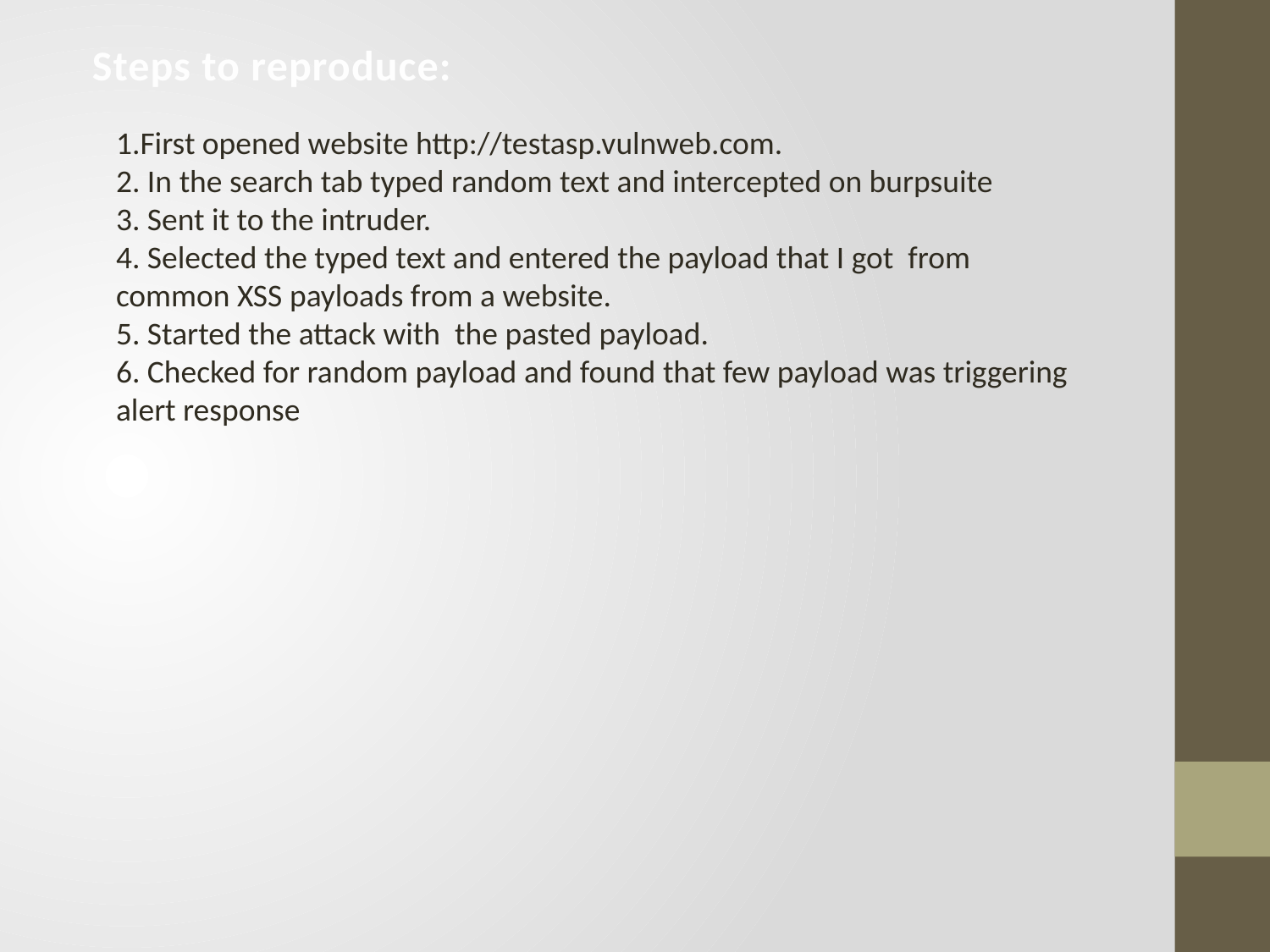

Steps to reproduce:

1.First opened website http://testasp.vulnweb.com.
2. In the search tab typed random text and intercepted on burpsuite
3. Sent it to the intruder.
4. Selected the typed text and entered the payload that I got  from common XSS payloads from a website.
5. Started the attack with  the pasted payload.
6. Checked for random payload and found that few payload was triggering alert response